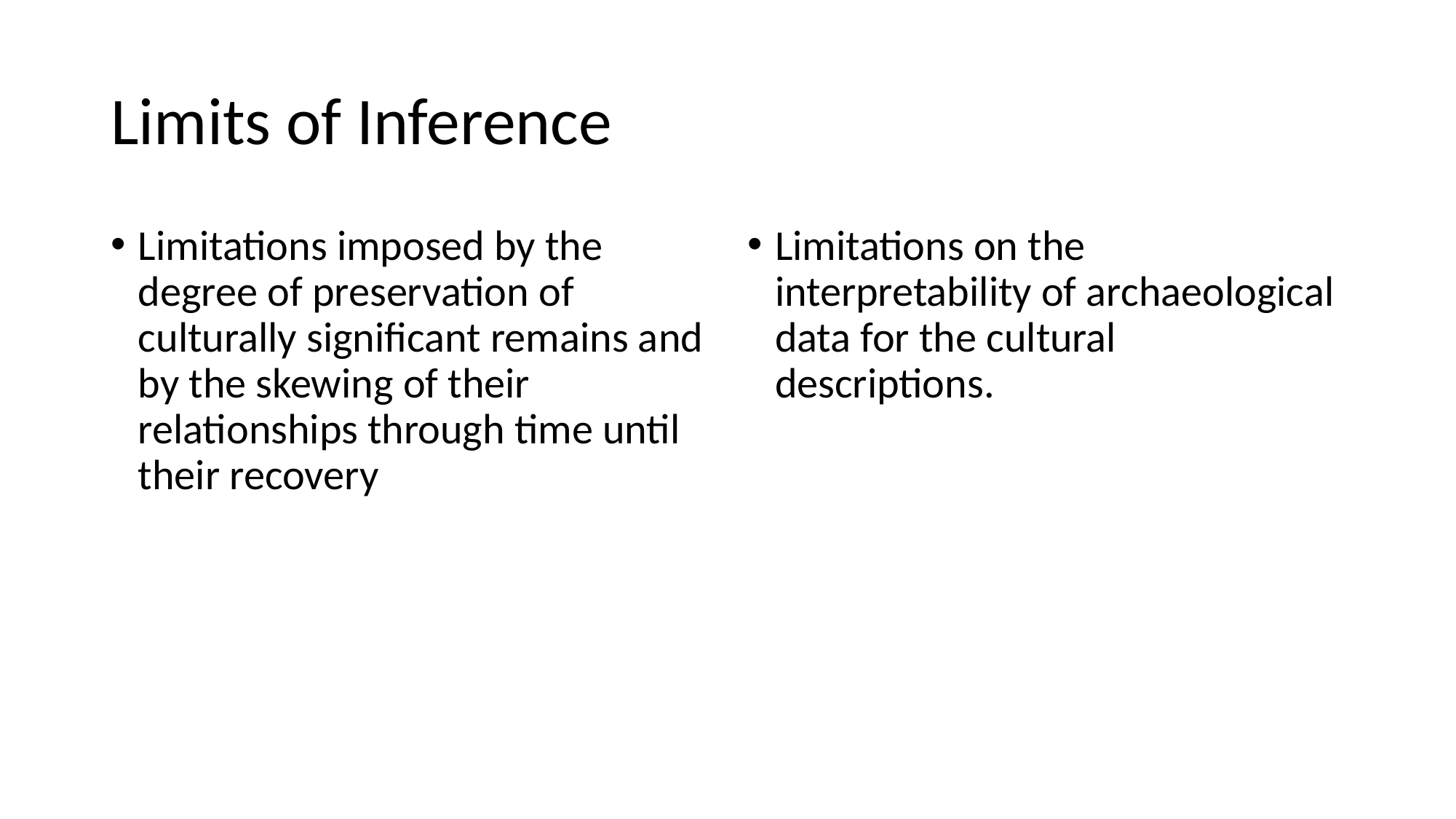

# Limits of Inference
Limitations imposed by the degree of preservation of culturally significant remains and by the skewing of their relationships through time until their recovery
Limitations on the interpretability of archaeological data for the cultural descriptions.